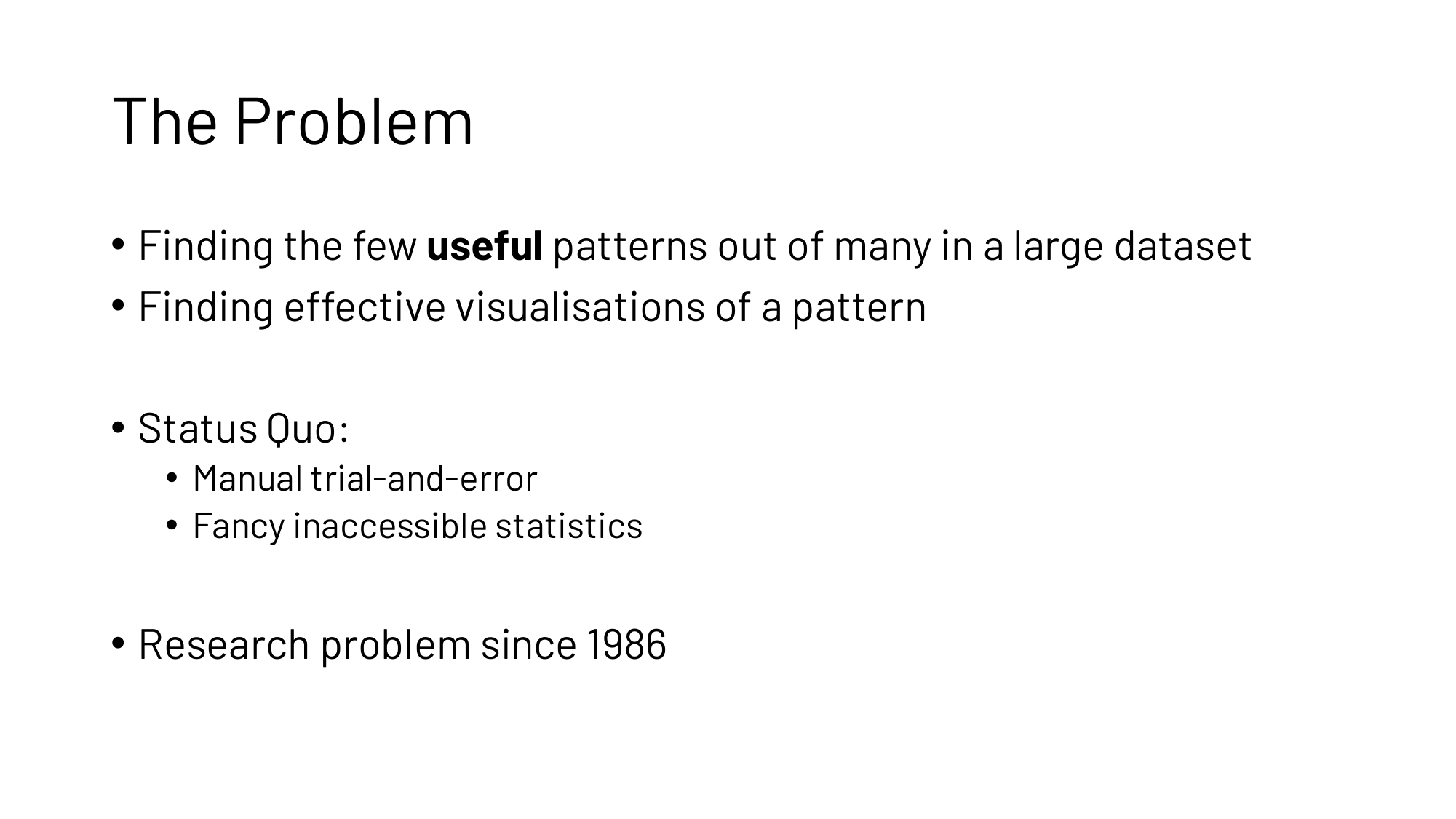

# The Problem
Finding the few useful patterns out of many in a large dataset
Finding effective visualisations of a pattern

Status Quo:
Manual trial-and-error
Fancy inaccessible statistics

Research problem since 1986